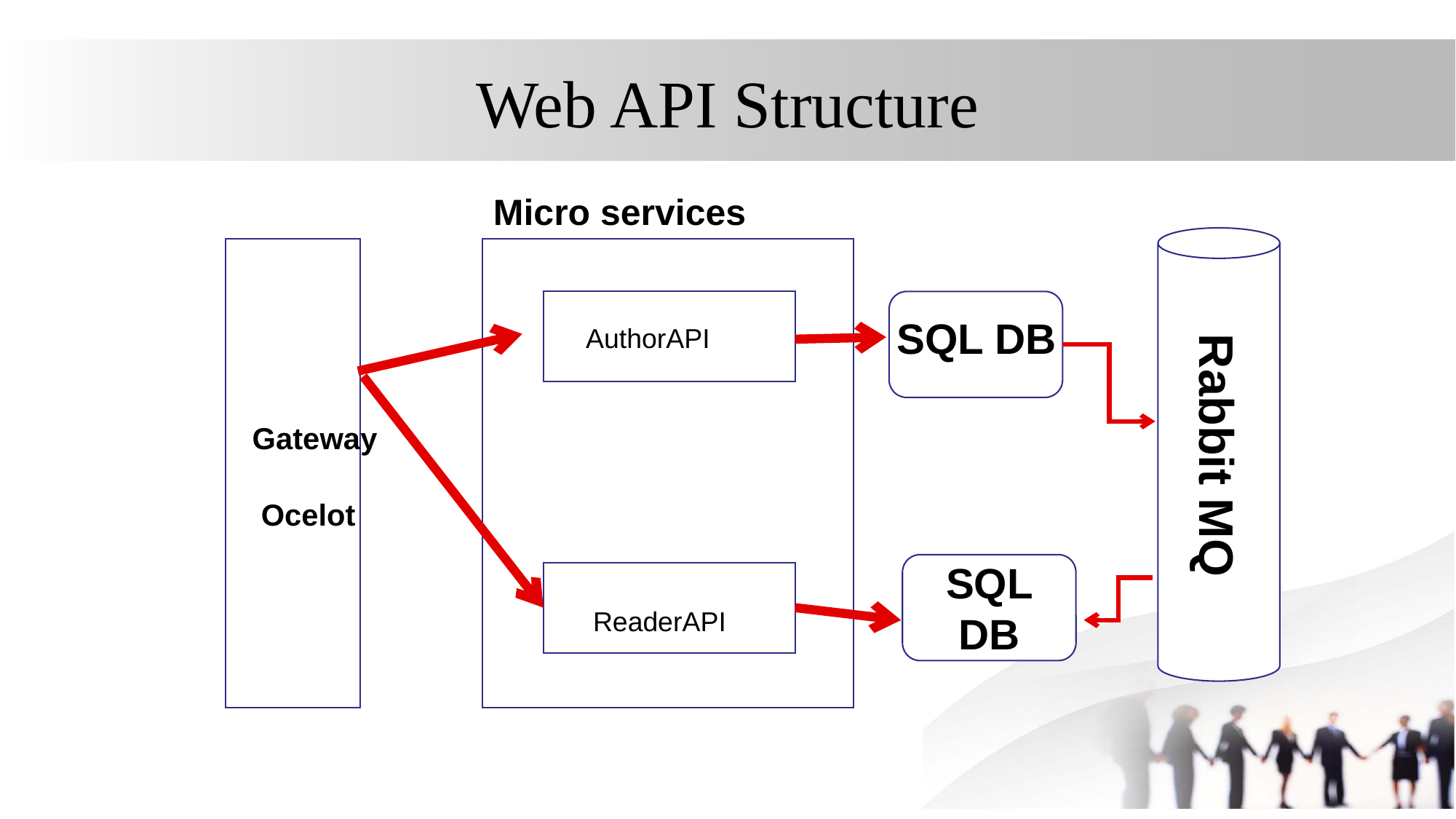

# Web API Structure

Micro services

SQL DB
AuthorAPI
Rabbit MQ
Gateway
Ocelot
SQL DB

ReaderAPI